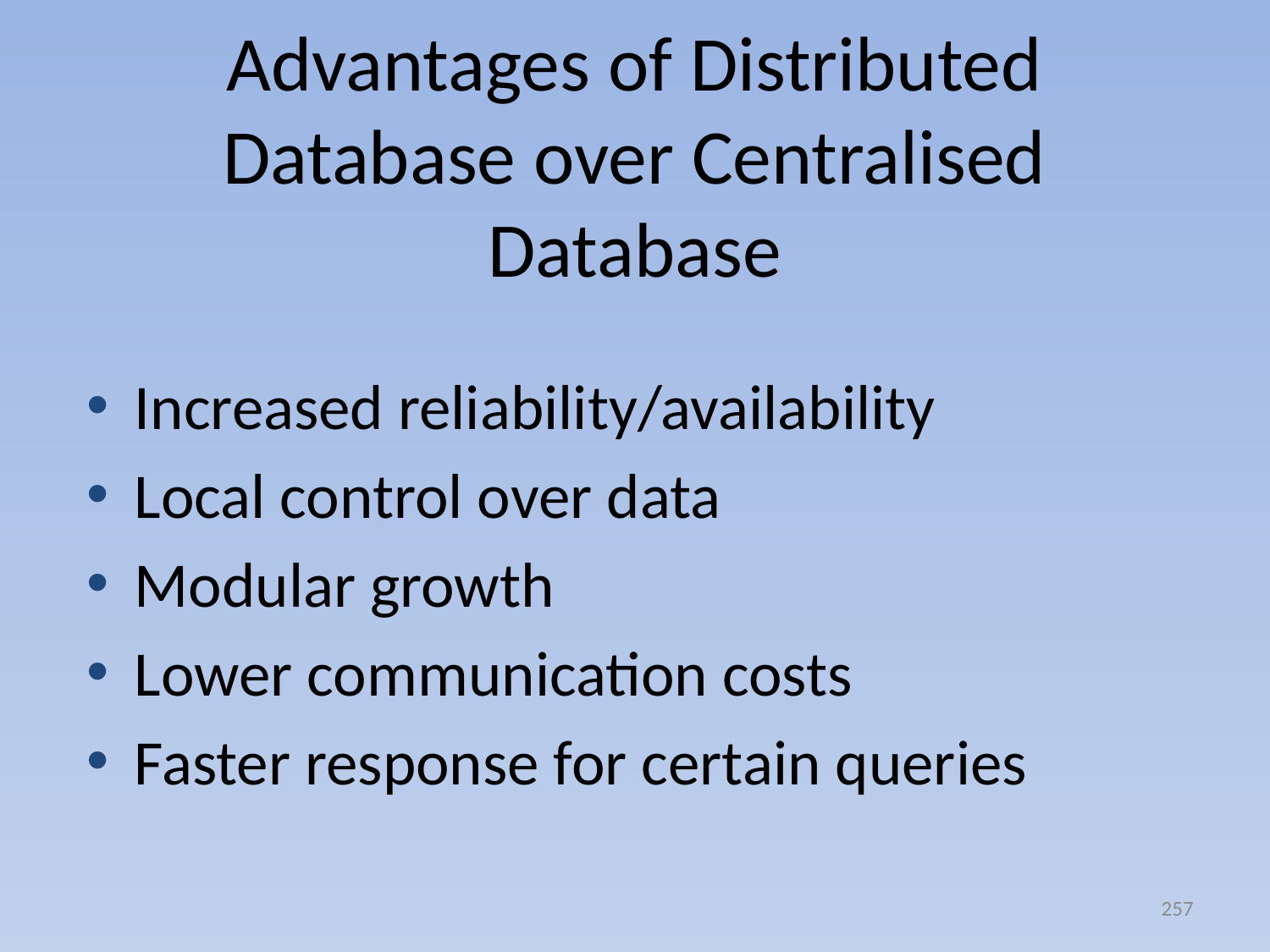

# Advantages of Distributed Database over Centralised Database
Increased reliability/availability
Local control over data
Modular growth
Lower communication costs
Faster response for certain queries
257